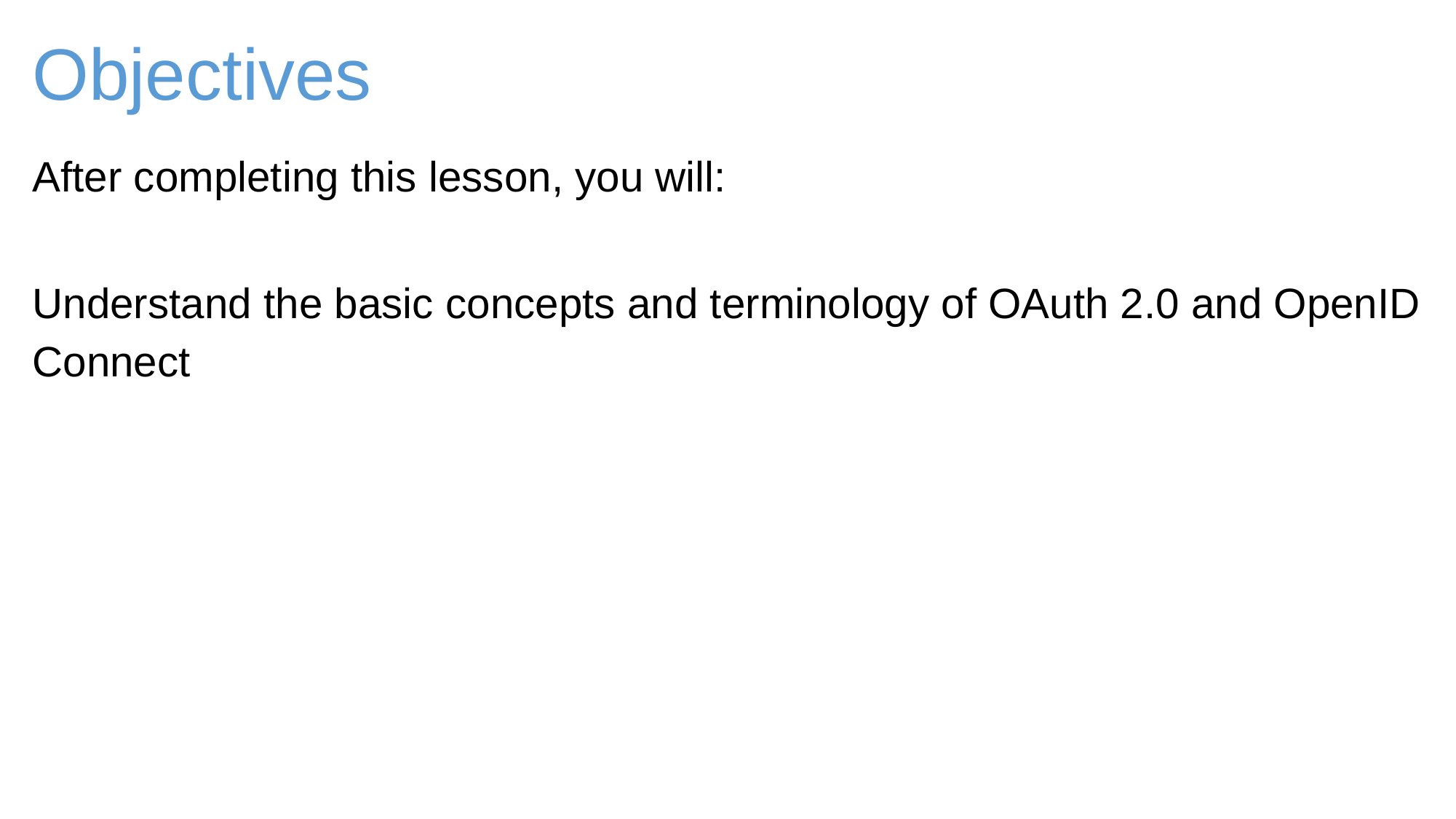

Objectives
After completing this lesson, you will:
Understand the basic concepts and terminology of OAuth 2.0 and OpenID Connect